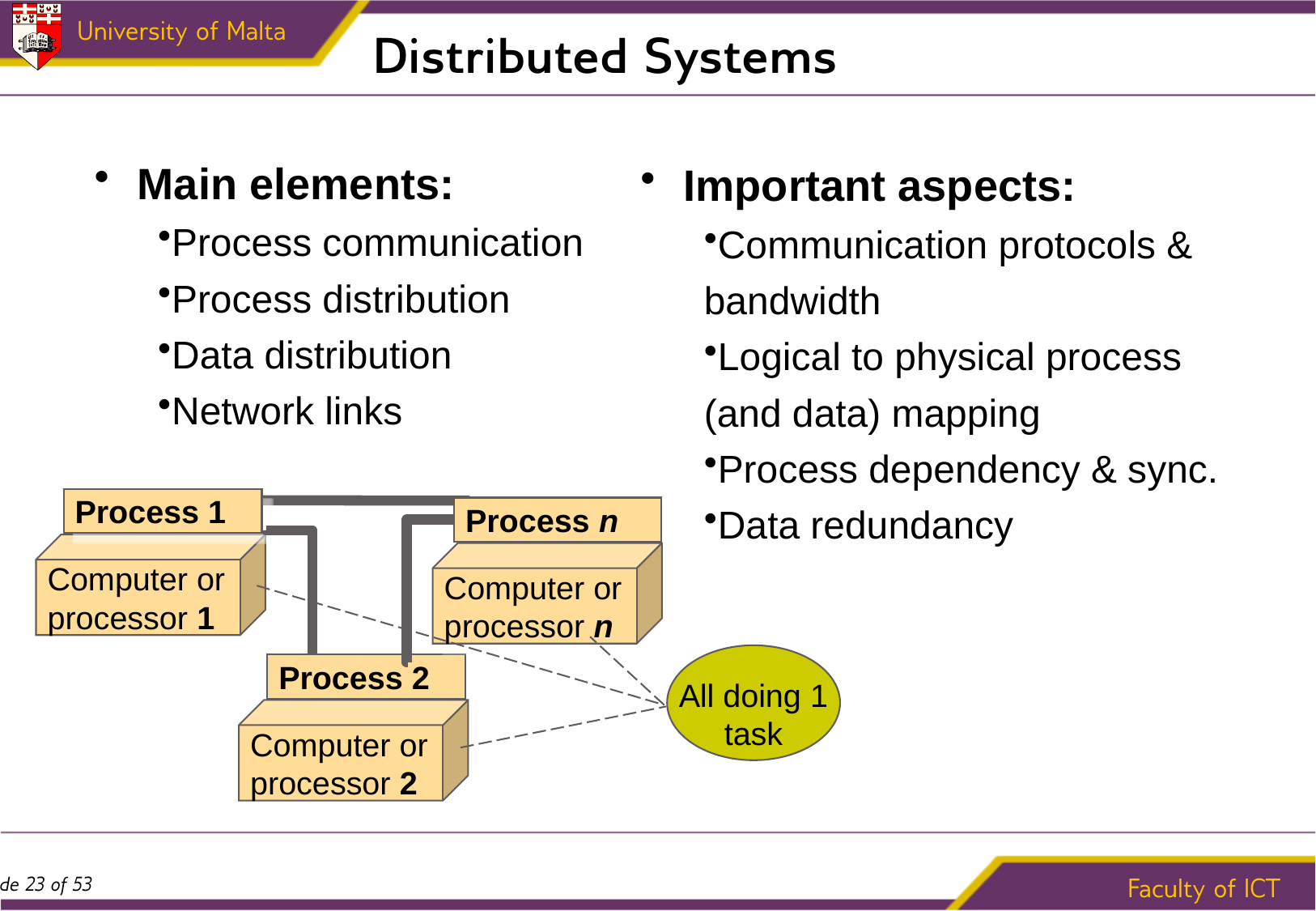

# Distributed Systems
Important aspects:
Communication protocols &
bandwidth
Logical to physical process
(and data) mapping
Process dependency & sync.
Data redundancy
Main elements:
Process communication
Process distribution
Data distribution
Network links
Process 1
Process n
Computer or
processor 1
Computer or
processor n

All doing 1
task
Process 2
Computer or
processor 2

Faculty of ICT